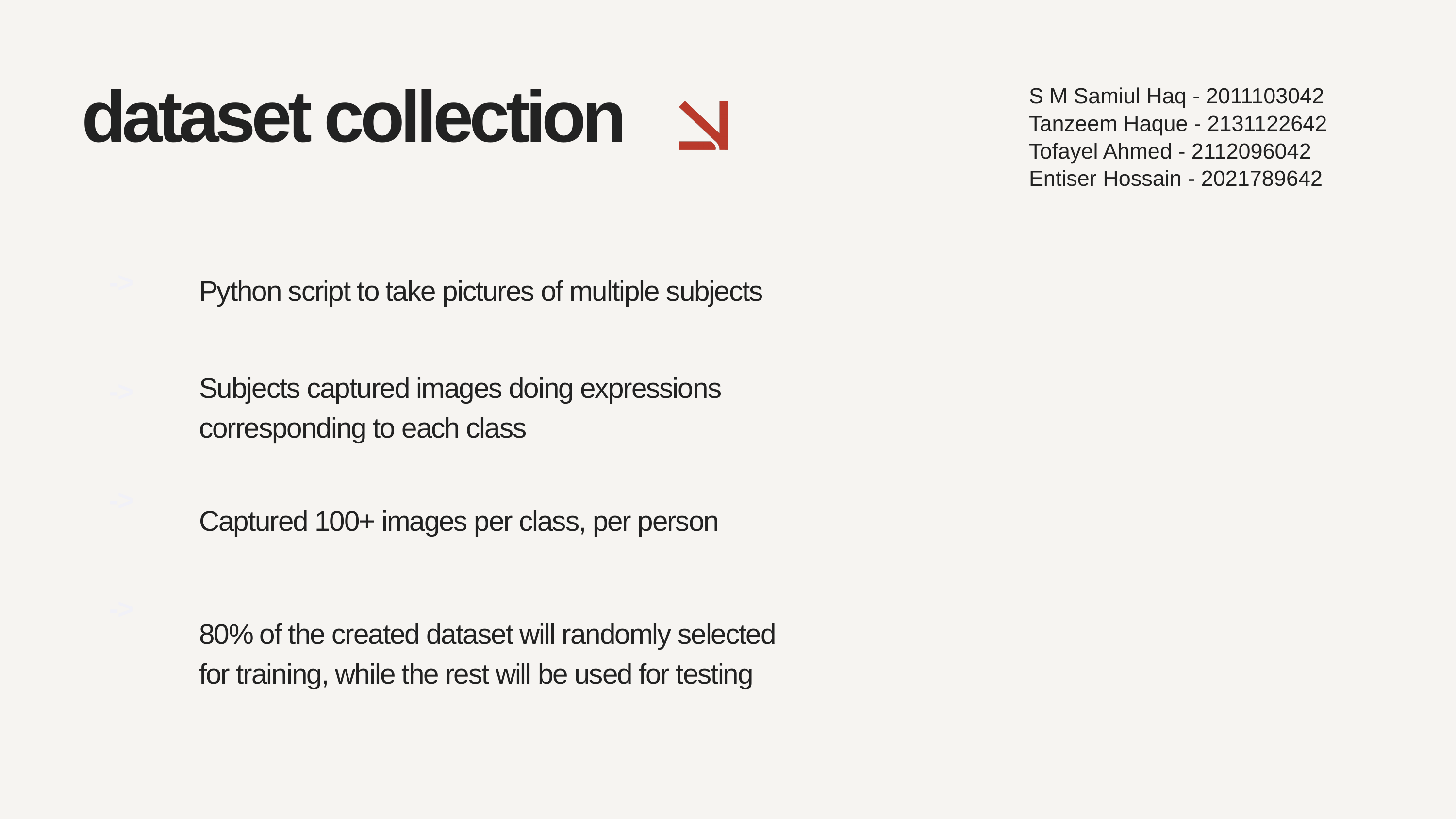

S M Samiul Haq - 2011103042
dataset collection

Tanzeem Haque - 2131122642
Tofayel Ahmed - 2112096042
Entiser Hossain - 2021789642
| Python script to take pictures of multiple subjects |
| --- |
| Subjects captured images doing expressions corresponding to each class |
| Captured 100+ images per class, per person |
| 80% of the created dataset will randomly selected for training, while the rest will be used for testing |
->
->
->
->